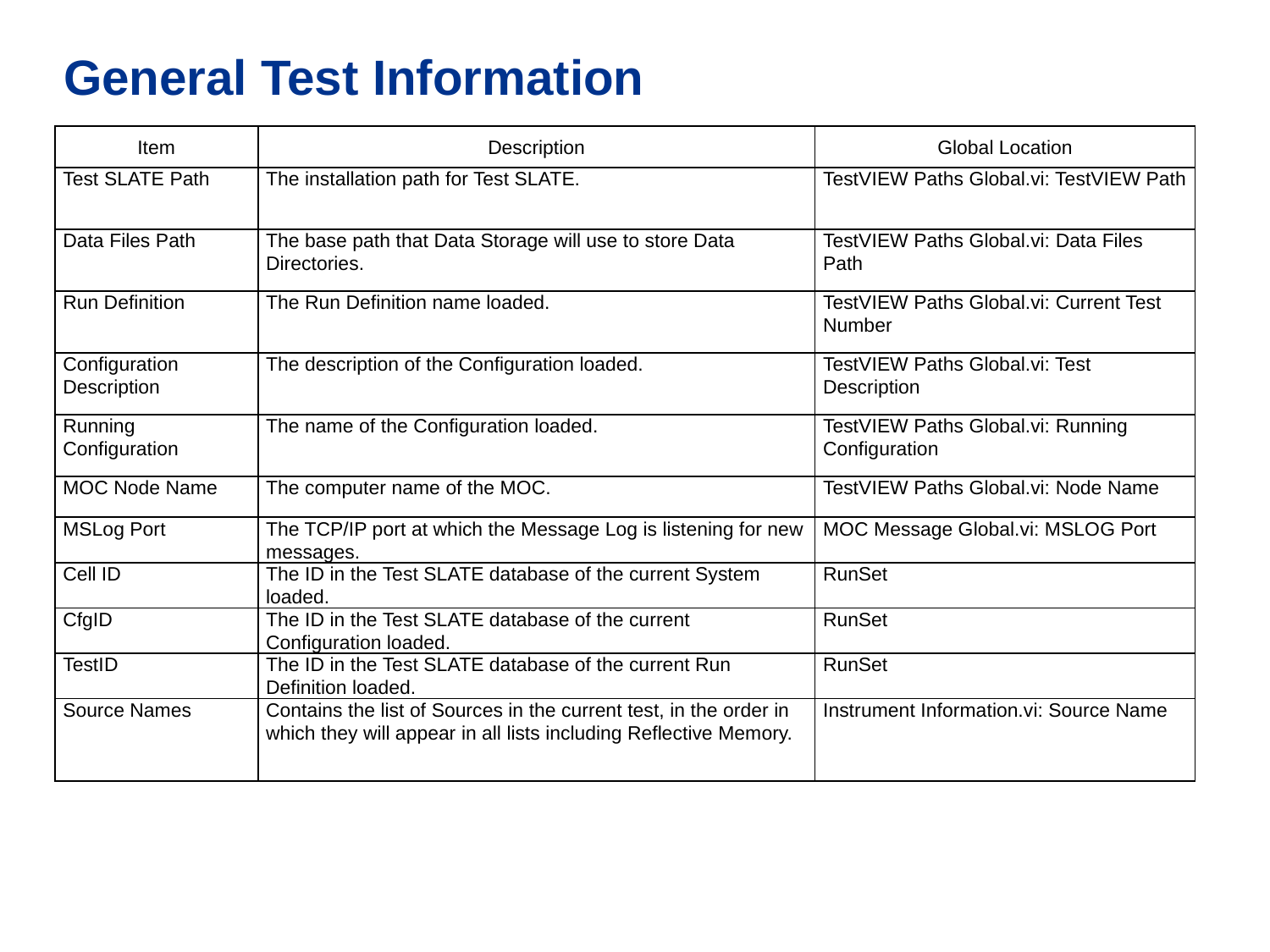

# General Test Information
| Item | Description | Global Location |
| --- | --- | --- |
| Test SLATE Path | The installation path for Test SLATE. | TestVIEW Paths Global.vi: TestVIEW Path |
| Data Files Path | The base path that Data Storage will use to store Data Directories. | TestVIEW Paths Global.vi: Data Files Path |
| Run Definition | The Run Definition name loaded. | TestVIEW Paths Global.vi: Current Test Number |
| Configuration Description | The description of the Configuration loaded. | TestVIEW Paths Global.vi: Test Description |
| Running Configuration | The name of the Configuration loaded. | TestVIEW Paths Global.vi: Running Configuration |
| MOC Node Name | The computer name of the MOC. | TestVIEW Paths Global.vi: Node Name |
| MSLog Port | The TCP/IP port at which the Message Log is listening for new messages. | MOC Message Global.vi: MSLOG Port |
| Cell ID | The ID in the Test SLATE database of the current System loaded. | RunSet |
| CfgID | The ID in the Test SLATE database of the current Configuration loaded. | RunSet |
| TestID | The ID in the Test SLATE database of the current Run Definition loaded. | RunSet |
| Source Names | Contains the list of Sources in the current test, in the order in which they will appear in all lists including Reflective Memory. | Instrument Information.vi: Source Name |